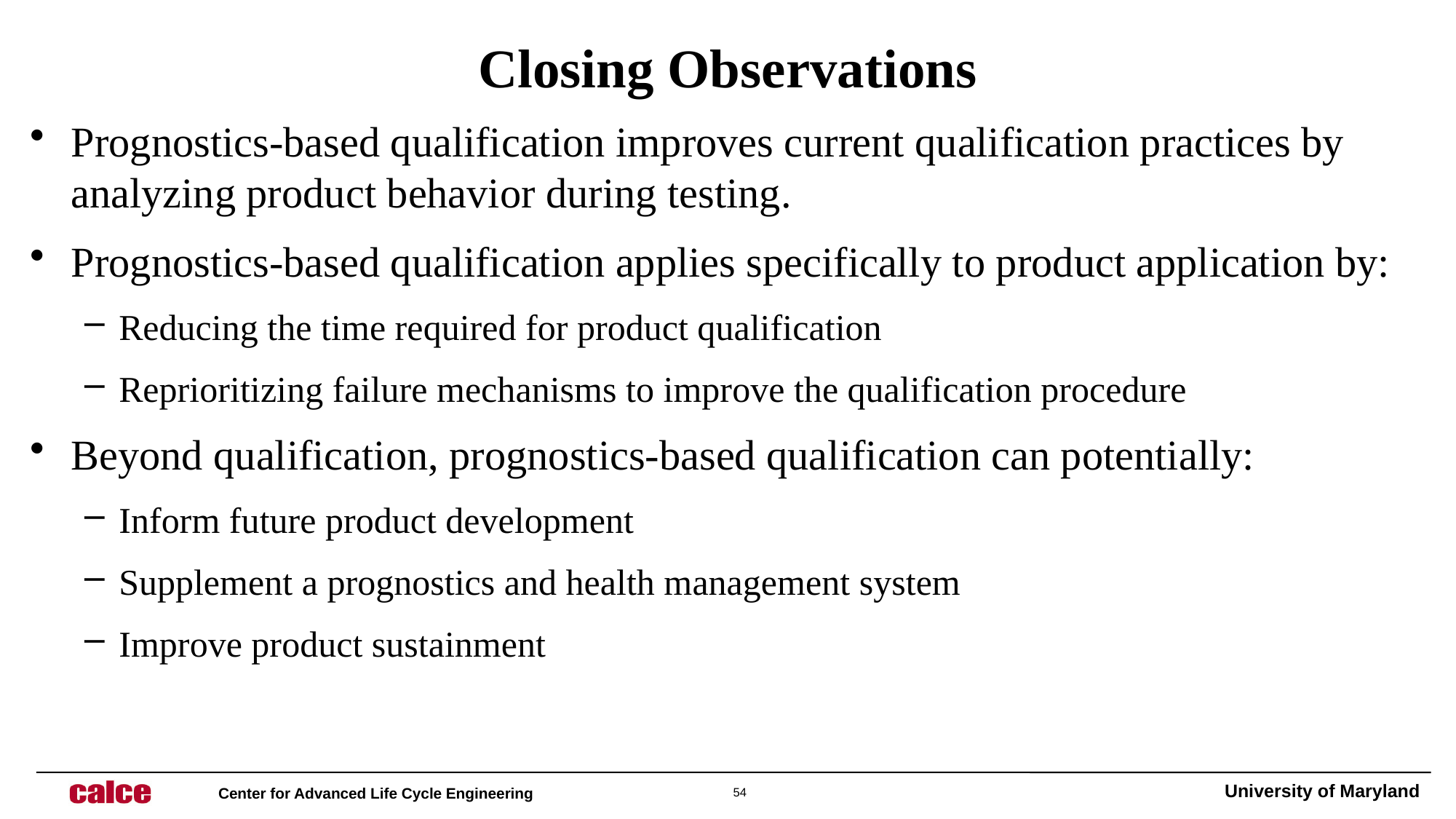

# Closing Observations
Prognostics-based qualification improves current qualification practices by analyzing product behavior during testing.
Prognostics-based qualification applies specifically to product application by:
Reducing the time required for product qualification
Reprioritizing failure mechanisms to improve the qualification procedure
Beyond qualification, prognostics-based qualification can potentially:
Inform future product development
Supplement a prognostics and health management system
Improve product sustainment